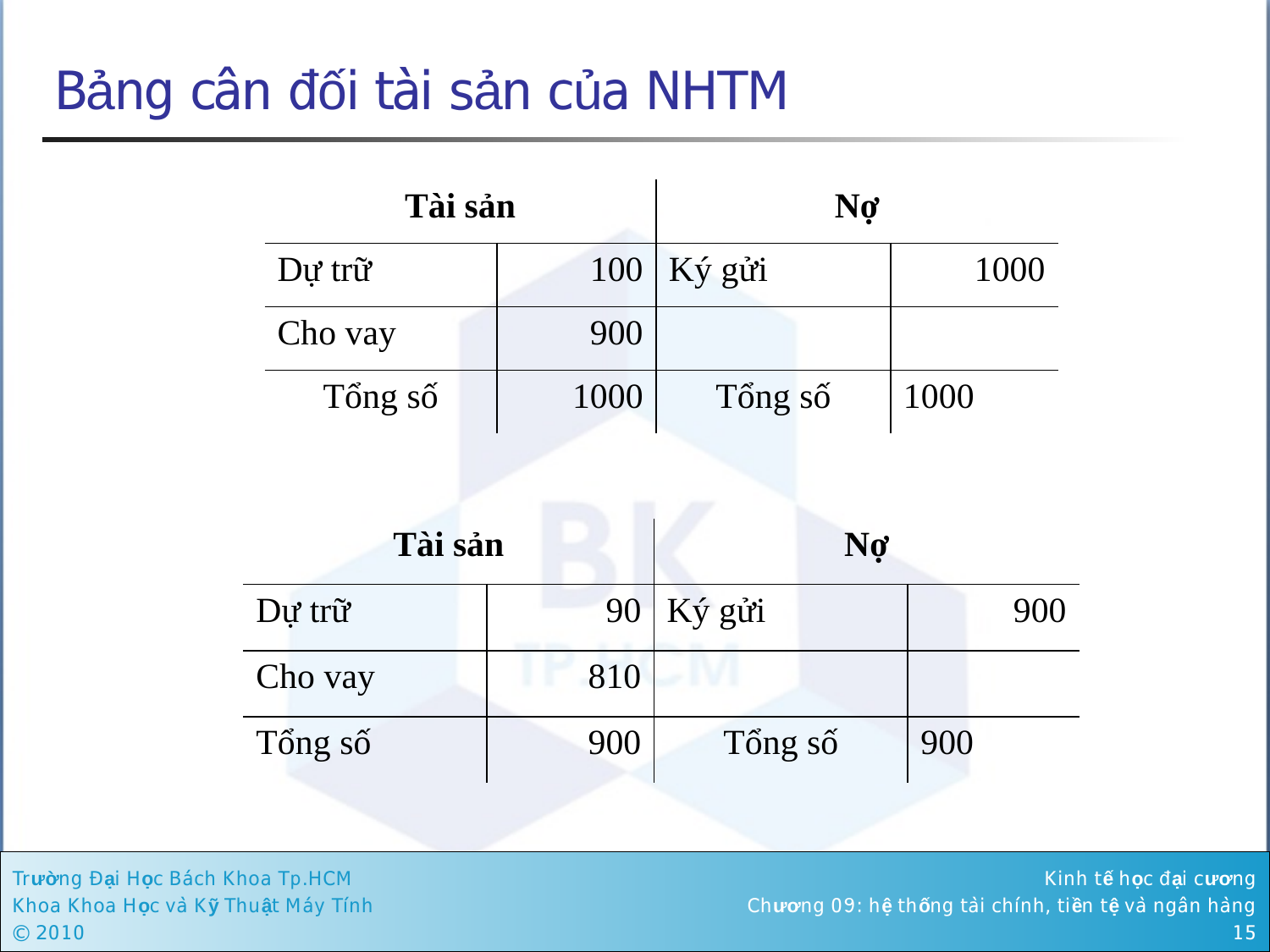

# Bảng cân đối tài sản của NHTM
| Tài sản |  | Nợ |  |
| --- | --- | --- | --- |
| Dự trữ | 100 | Ký gửi | 1000 |
| Cho vay | 900 |  |  |
| Tổng số | 1000 | Tổng số | 1000 |
| Tài sản |  | Nợ |  |
| --- | --- | --- | --- |
| Dự trữ | 90 | Ký gửi | 900 |
| Cho vay | 810 |  |  |
| Tổng số | 900 | Tổng số | 900 |